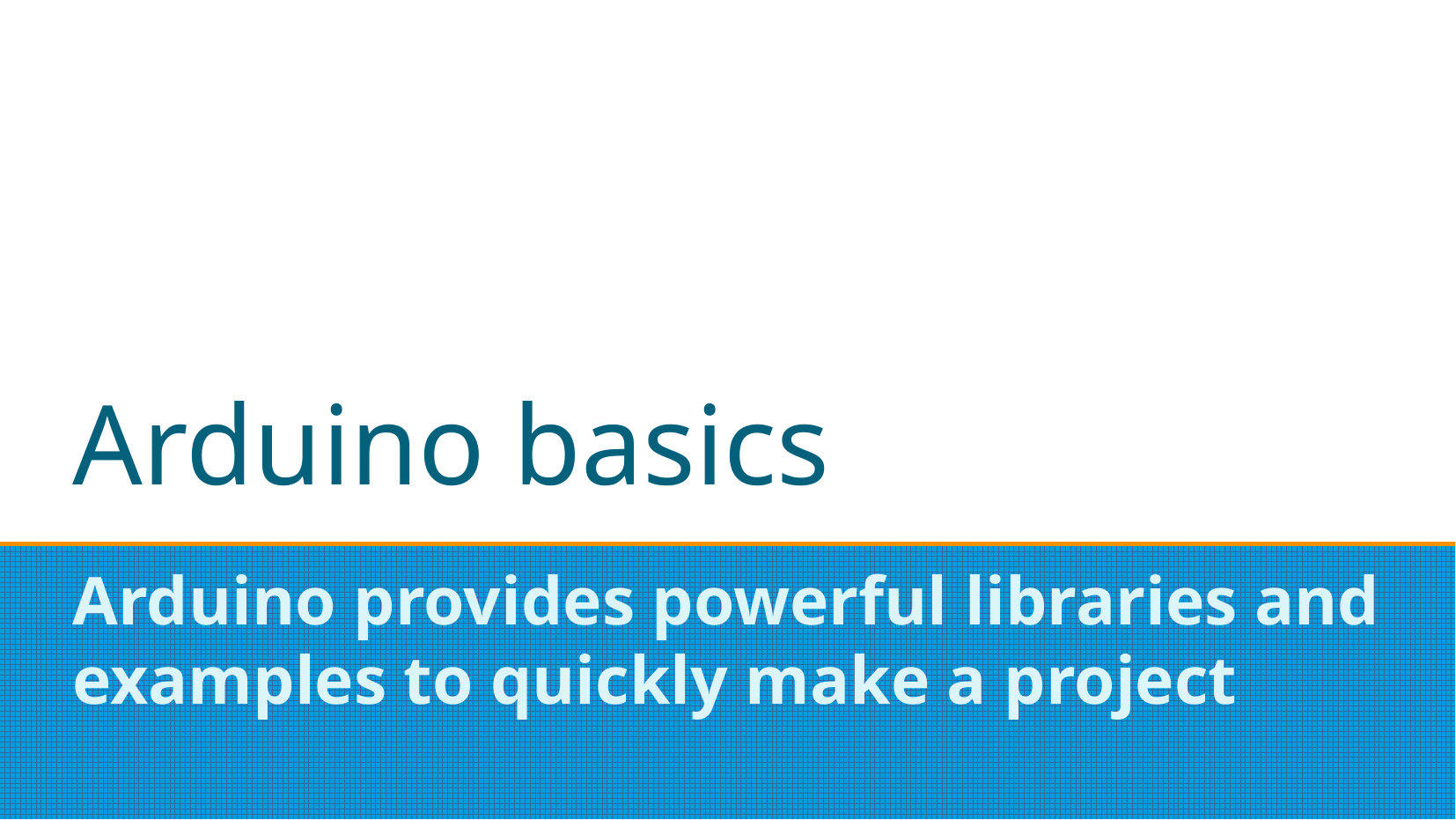

# Arduino basics
Arduino provides powerful libraries and examples to quickly make a project